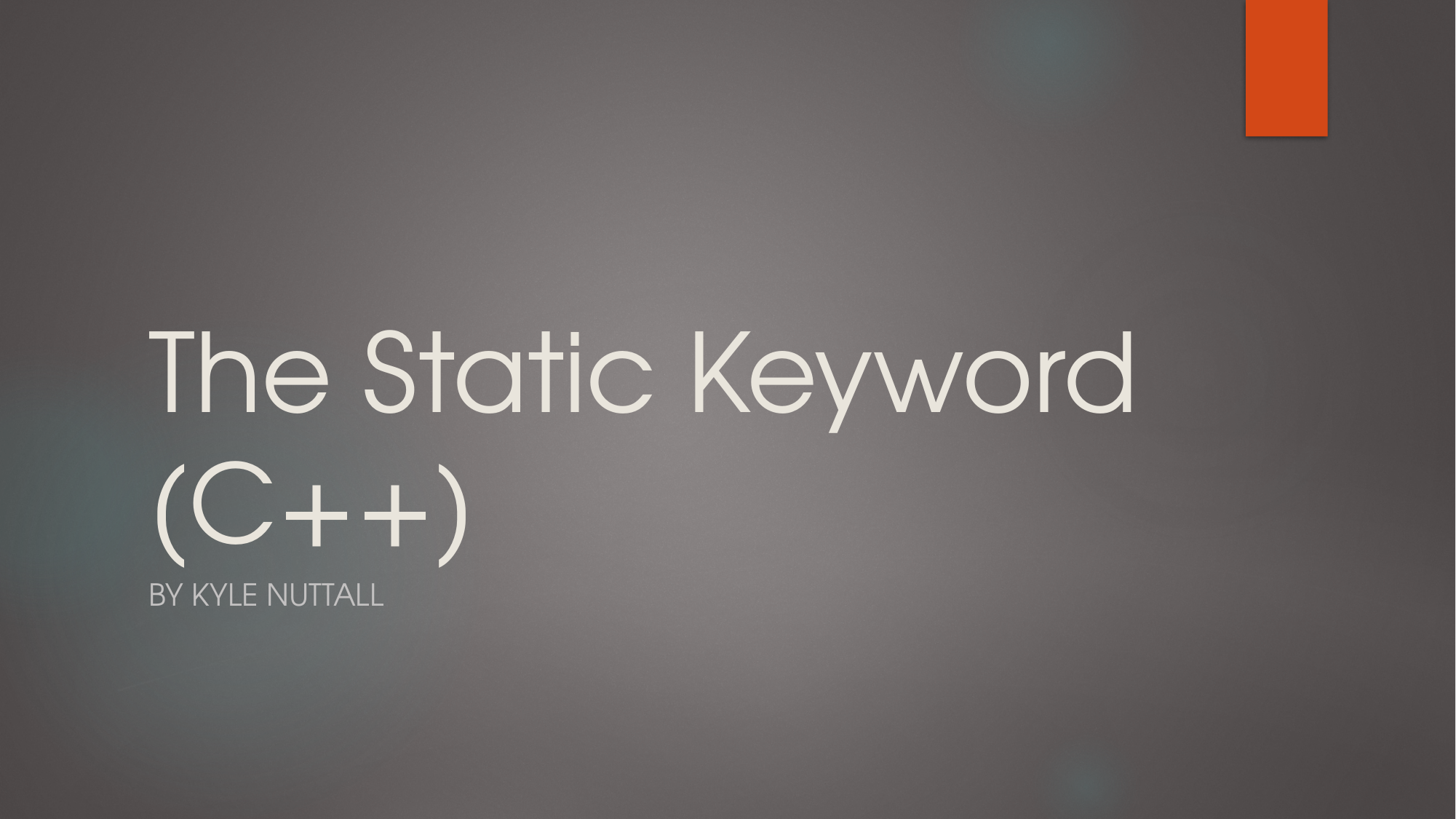

# The Static Keyword (C++)
By Kyle Nuttall